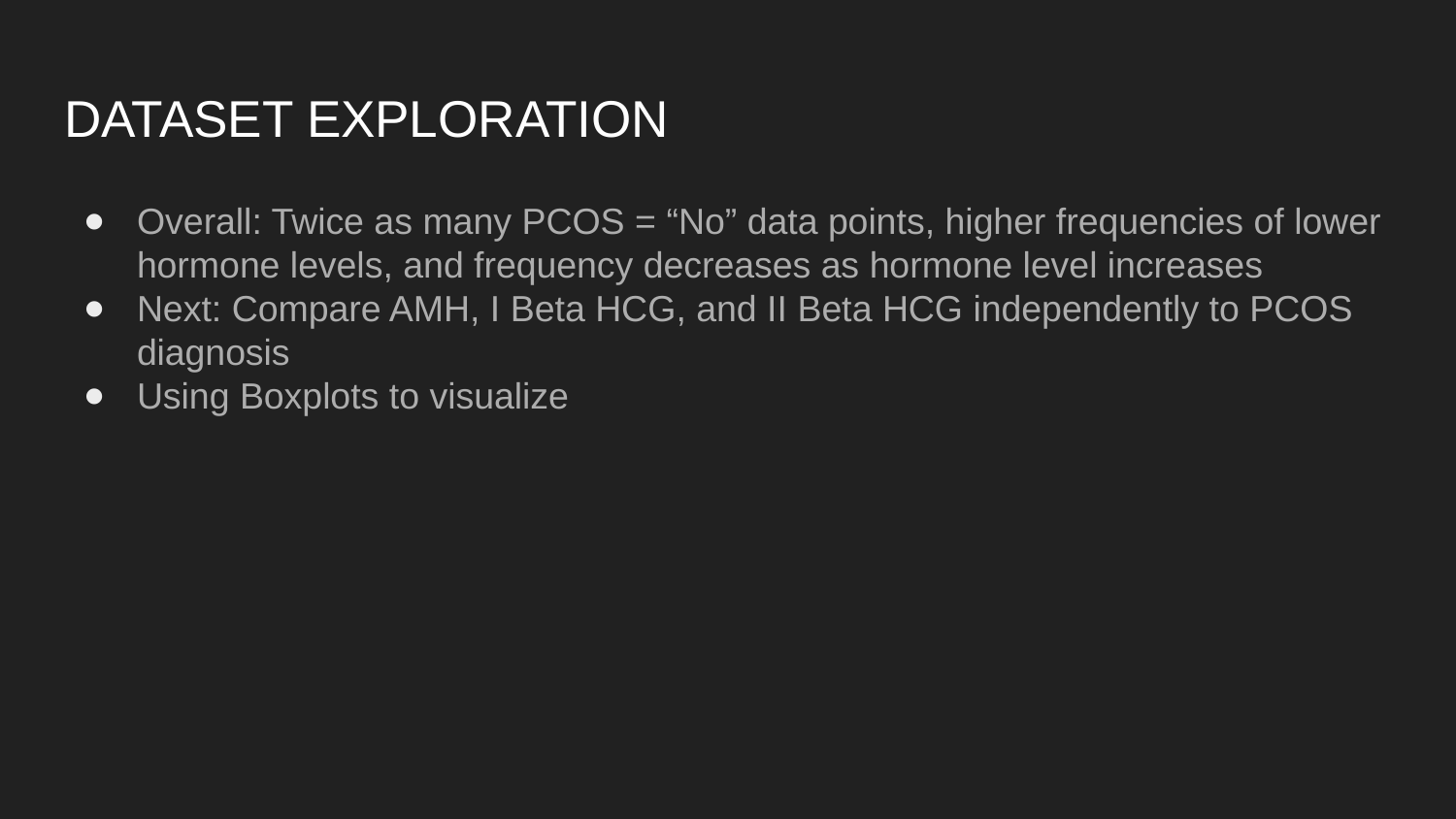

# DATASET EXPLORATION
Overall: Twice as many PCOS = “No” data points, higher frequencies of lower hormone levels, and frequency decreases as hormone level increases
Next: Compare AMH, I Beta HCG, and II Beta HCG independently to PCOS diagnosis
Using Boxplots to visualize